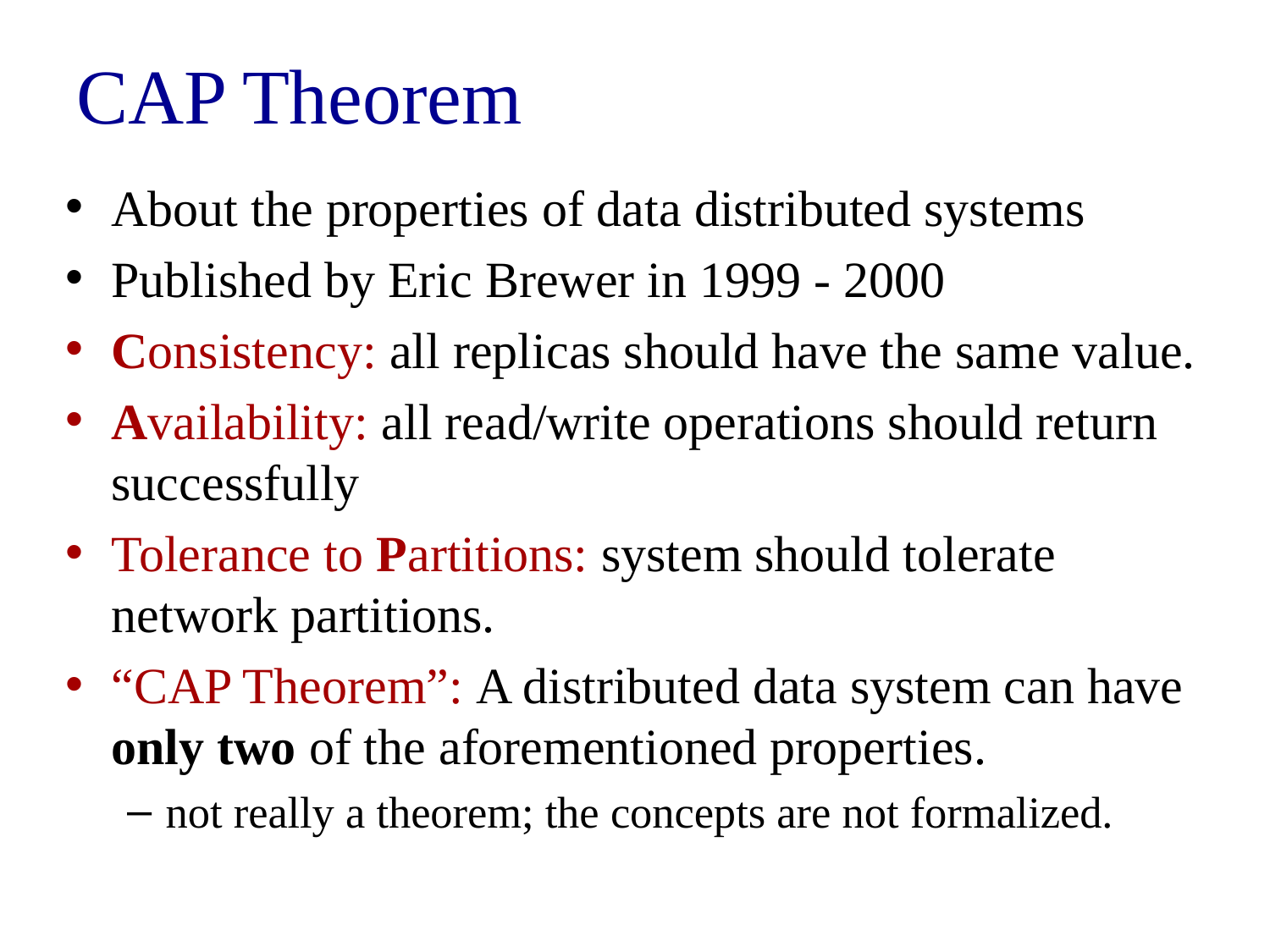

# CAP Theorem
About the properties of data distributed systems
Published by Eric Brewer in 1999 - 2000
Consistency: all replicas should have the same value.
Availability: all read/write operations should return successfully
Tolerance to Partitions: system should tolerate network partitions.
“CAP Theorem”: A distributed data system can have only two of the aforementioned properties.
not really a theorem; the concepts are not formalized.